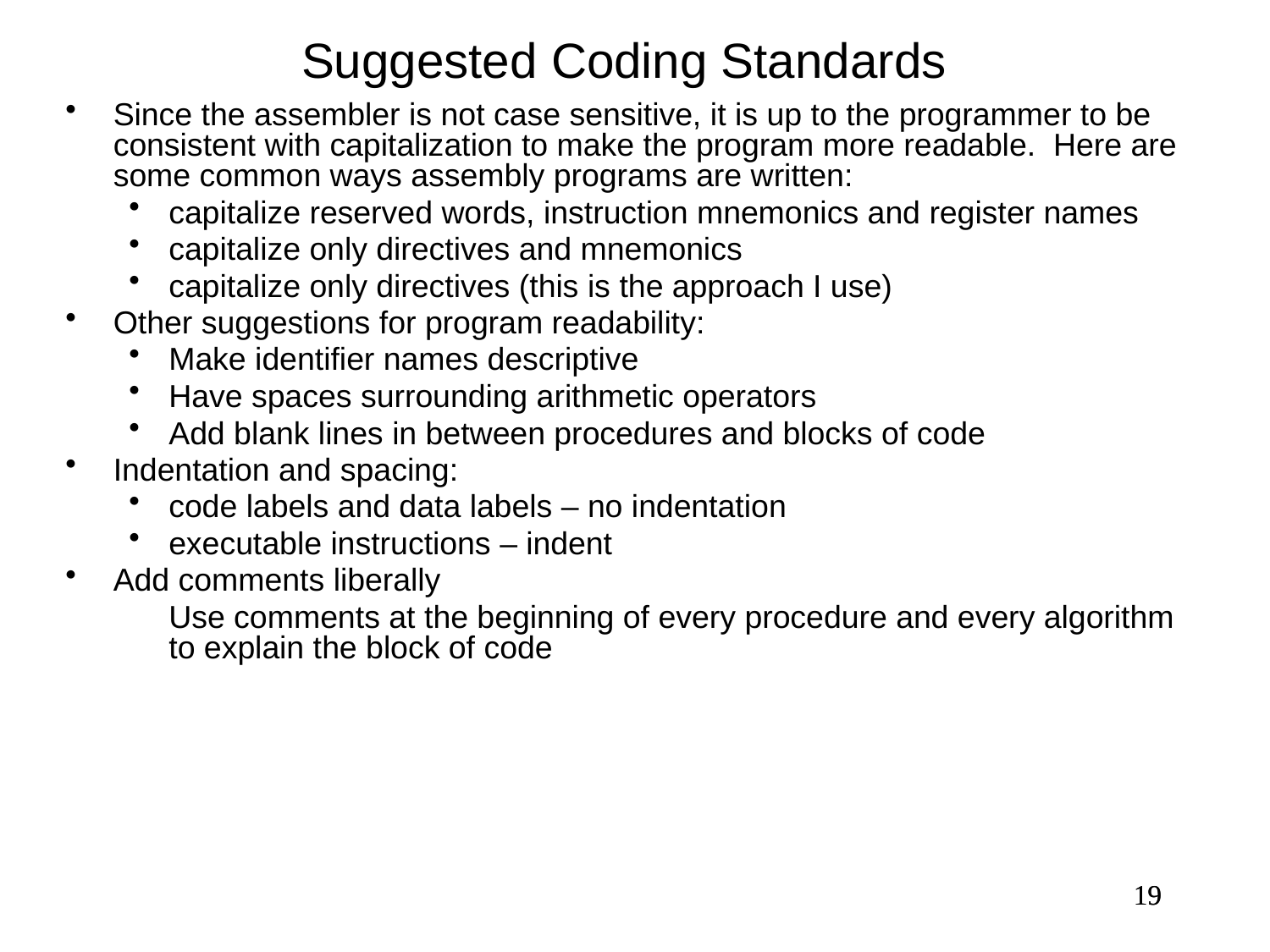

Suggested Coding Standards
Since the assembler is not case sensitive, it is up to the programmer to be consistent with capitalization to make the program more readable.  Here are some common ways assembly programs are written:
capitalize reserved words, instruction mnemonics and register names
capitalize only directives and mnemonics
capitalize only directives (this is the approach I use)
Other suggestions for program readability:
Make identifier names descriptive
Have spaces surrounding arithmetic operators
Add blank lines in between procedures and blocks of code
Indentation and spacing:
code labels and data labels – no indentation
executable instructions – indent
Add comments liberally
Use comments at the beginning of every procedure and every algorithm to explain the block of code
19
19